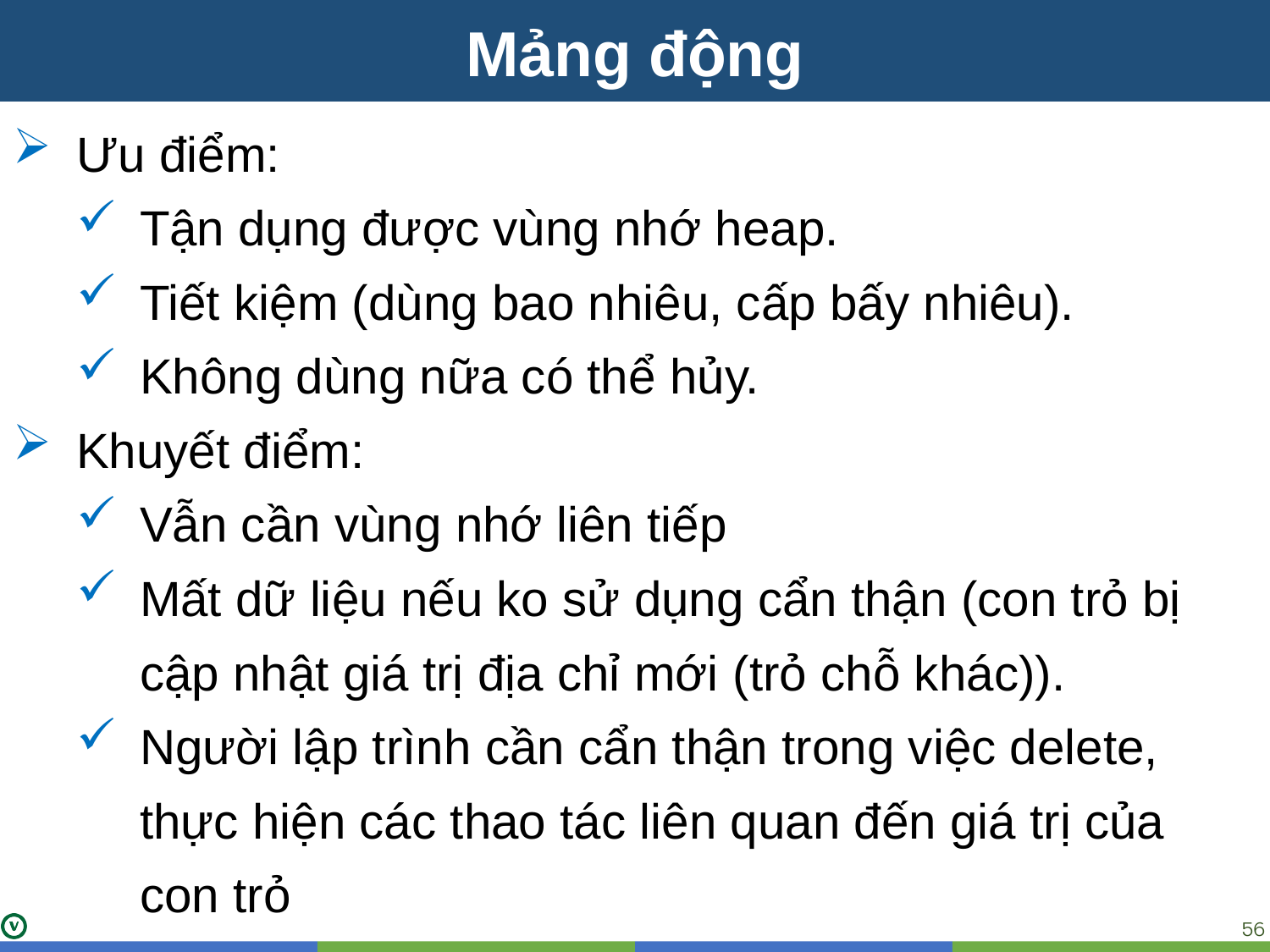

Mảng động
Ưu điểm:
Tận dụng được vùng nhớ heap.
Tiết kiệm (dùng bao nhiêu, cấp bấy nhiêu).
Không dùng nữa có thể hủy.
Khuyết điểm:
Vẫn cần vùng nhớ liên tiếp
Mất dữ liệu nếu ko sử dụng cẩn thận (con trỏ bị cập nhật giá trị địa chỉ mới (trỏ chỗ khác)).
Người lập trình cần cẩn thận trong việc delete, thực hiện các thao tác liên quan đến giá trị của con trỏ